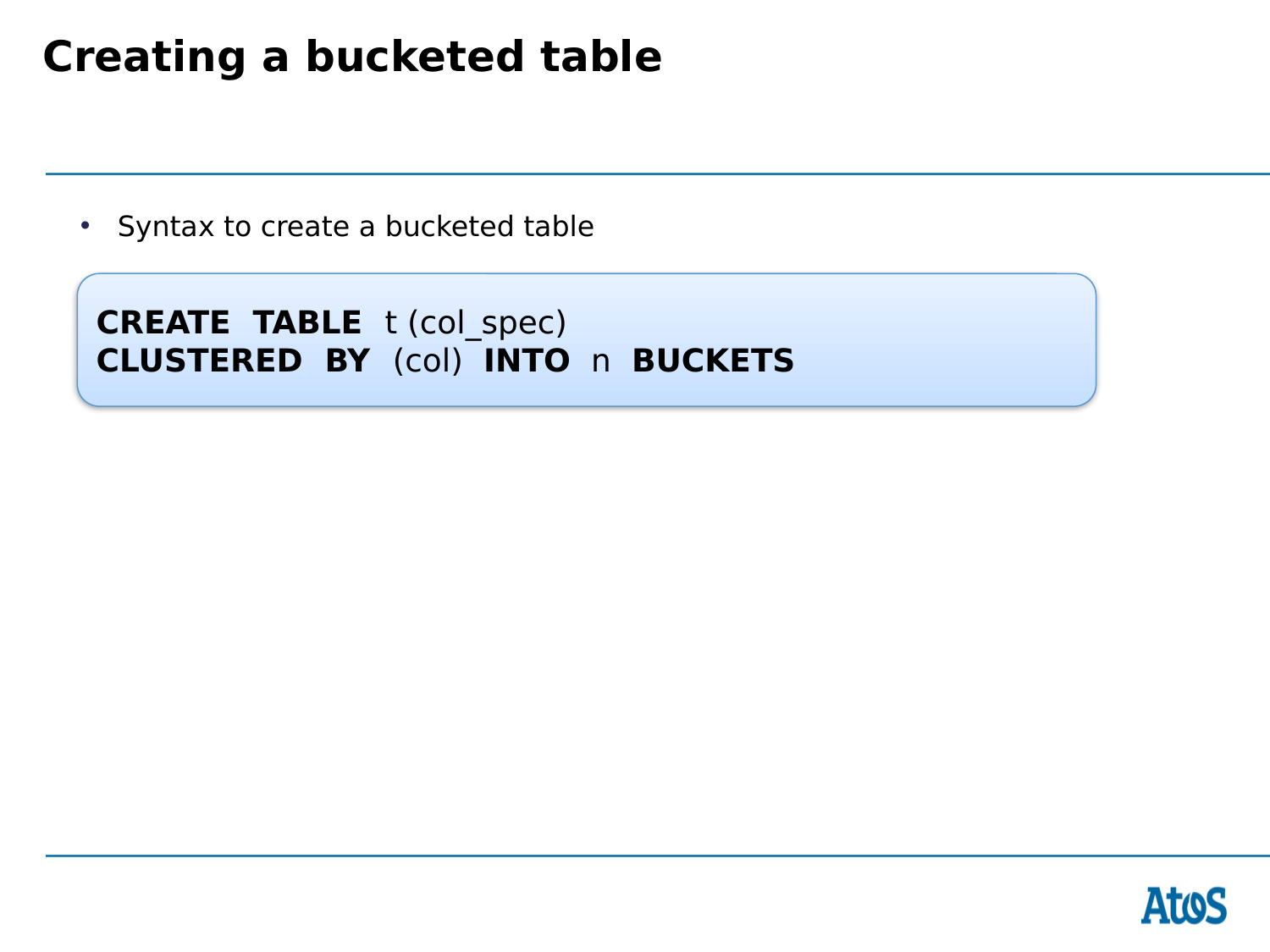

# Creating a bucketed table
Syntax to create a bucketed table
CREATE  TABLE  t (col_spec)
CLUSTERED  BY  (col)  INTO  n  BUCKETS